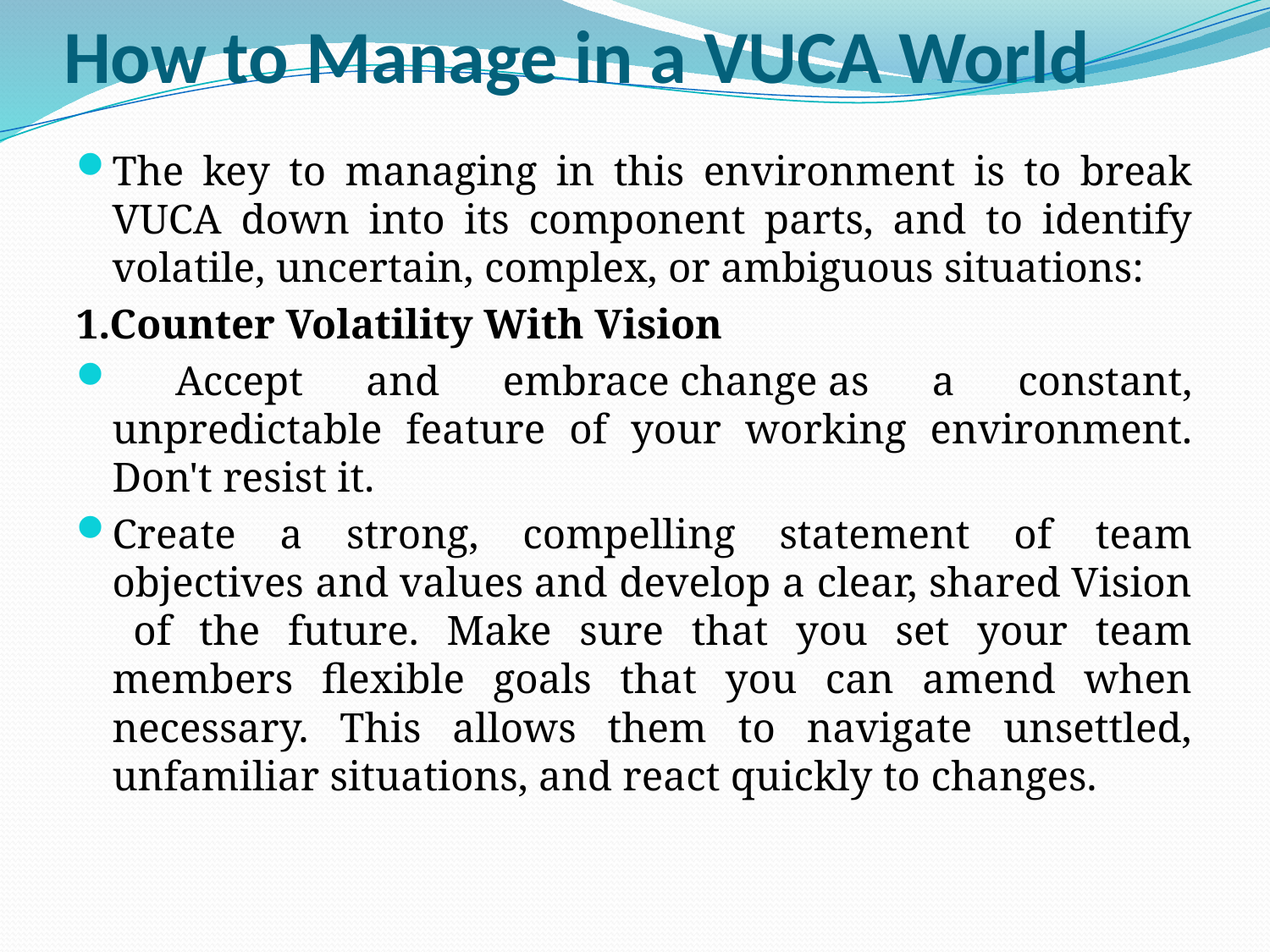

# How to Manage in a VUCA World
The key to managing in this environment is to break VUCA down into its component parts, and to identify volatile, uncertain, complex, or ambiguous situations:
1.Counter Volatility With Vision
 Accept and embrace change as a constant, unpredictable feature of your working environment. Don't resist it.
Create a strong, compelling statement of team objectives and values and develop a clear, shared Vision   of the future. Make sure that you set your team members flexible goals that you can amend when necessary. This allows them to navigate unsettled, unfamiliar situations, and react quickly to changes.